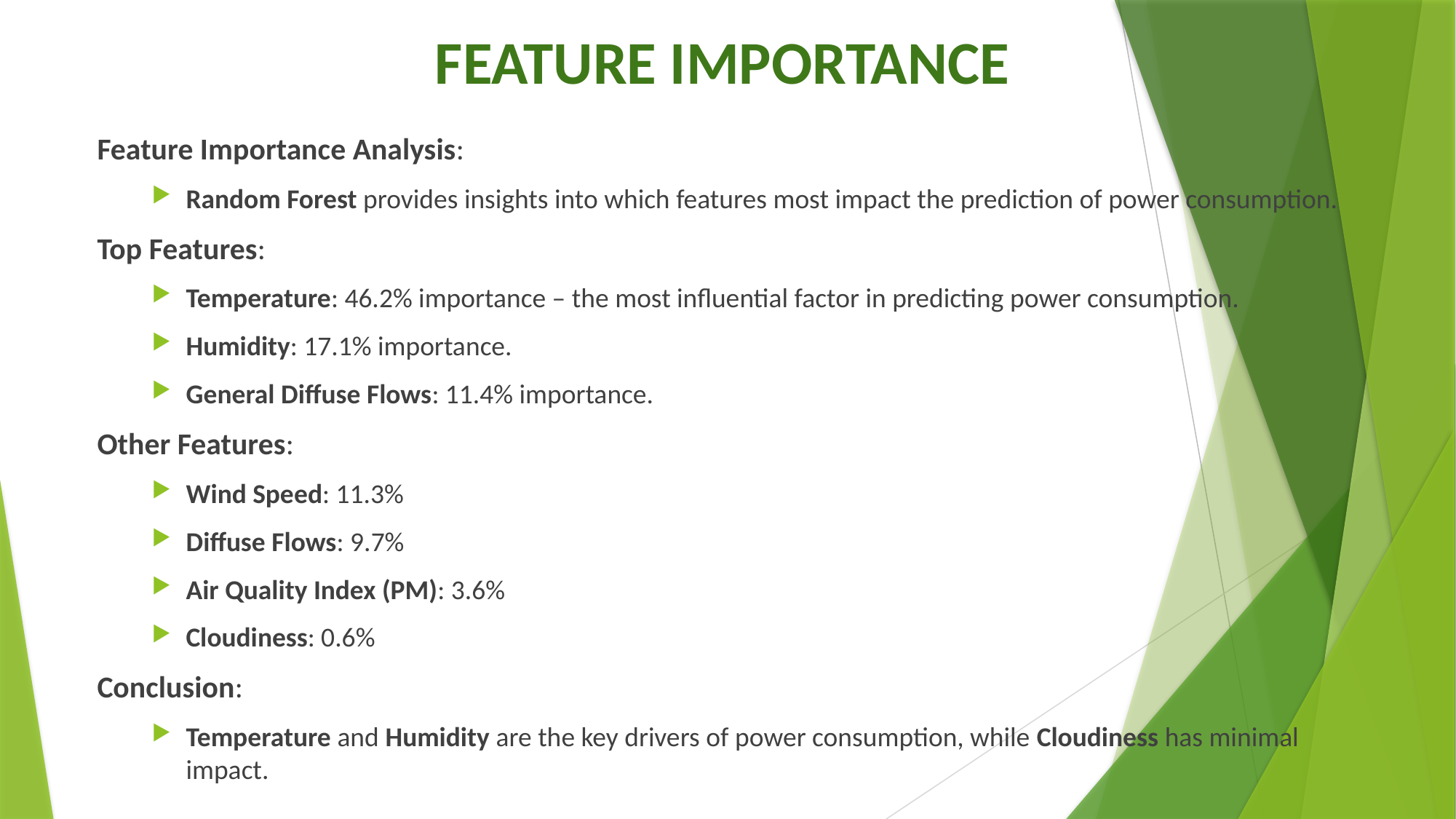

# FEATURE IMPORTANCE
Feature Importance Analysis:
Random Forest provides insights into which features most impact the prediction of power consumption.
Top Features:
Temperature: 46.2% importance – the most influential factor in predicting power consumption.
Humidity: 17.1% importance.
General Diffuse Flows: 11.4% importance.
Other Features:
Wind Speed: 11.3%
Diffuse Flows: 9.7%
Air Quality Index (PM): 3.6%
Cloudiness: 0.6%
Conclusion:
Temperature and Humidity are the key drivers of power consumption, while Cloudiness has minimal impact.